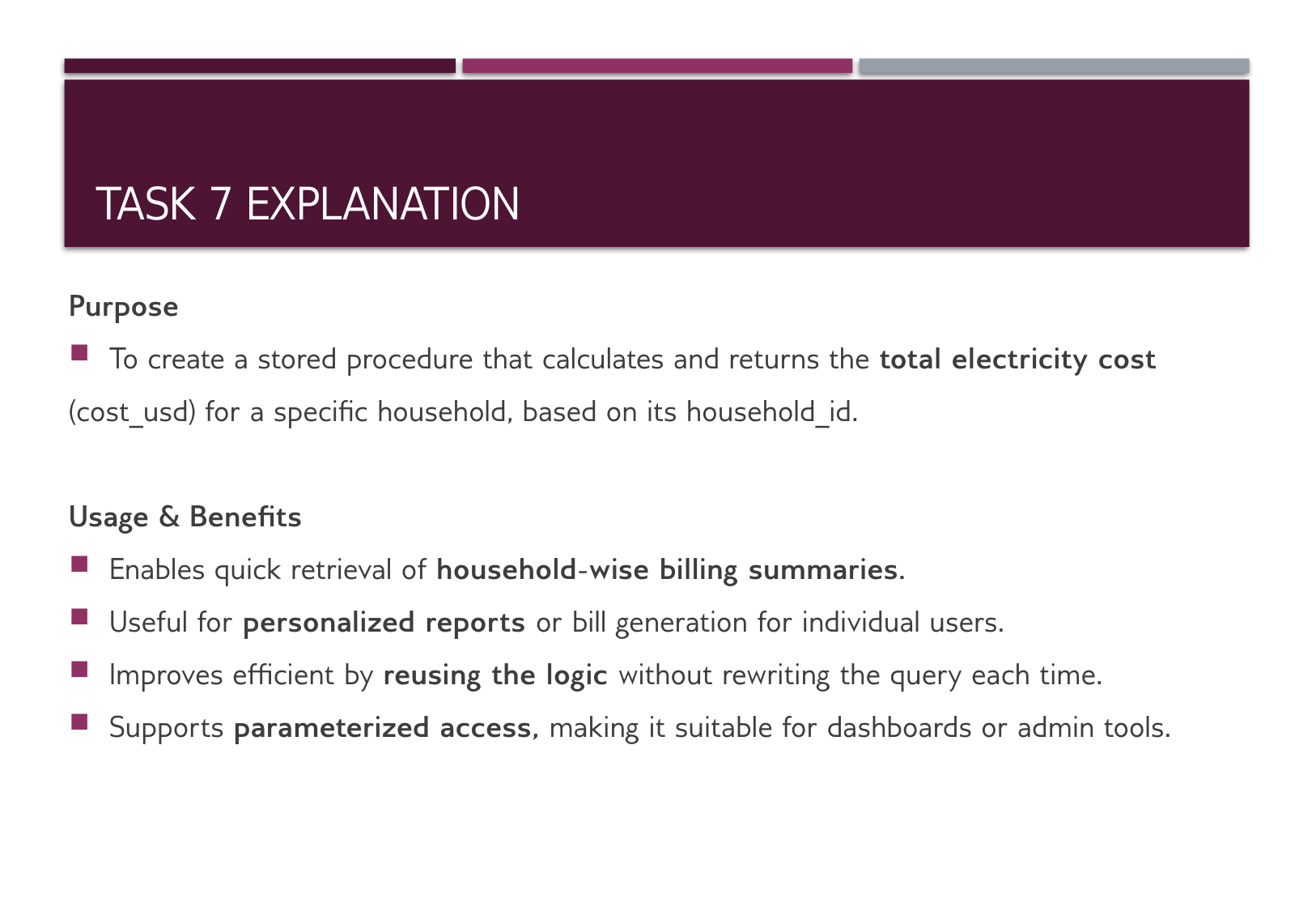

# Task 7 explanation
Purpose
To create a stored procedure that calculates and returns the total electricity cost
(cost_usd) for a specific household, based on its household_id.

Usage & Benefits
Enables quick retrieval of household-wise billing summaries.
Useful for personalized reports or bill generation for individual users.
Improves efficient by reusing the logic without rewriting the query each time.
Supports parameterized access, making it suitable for dashboards or admin tools.